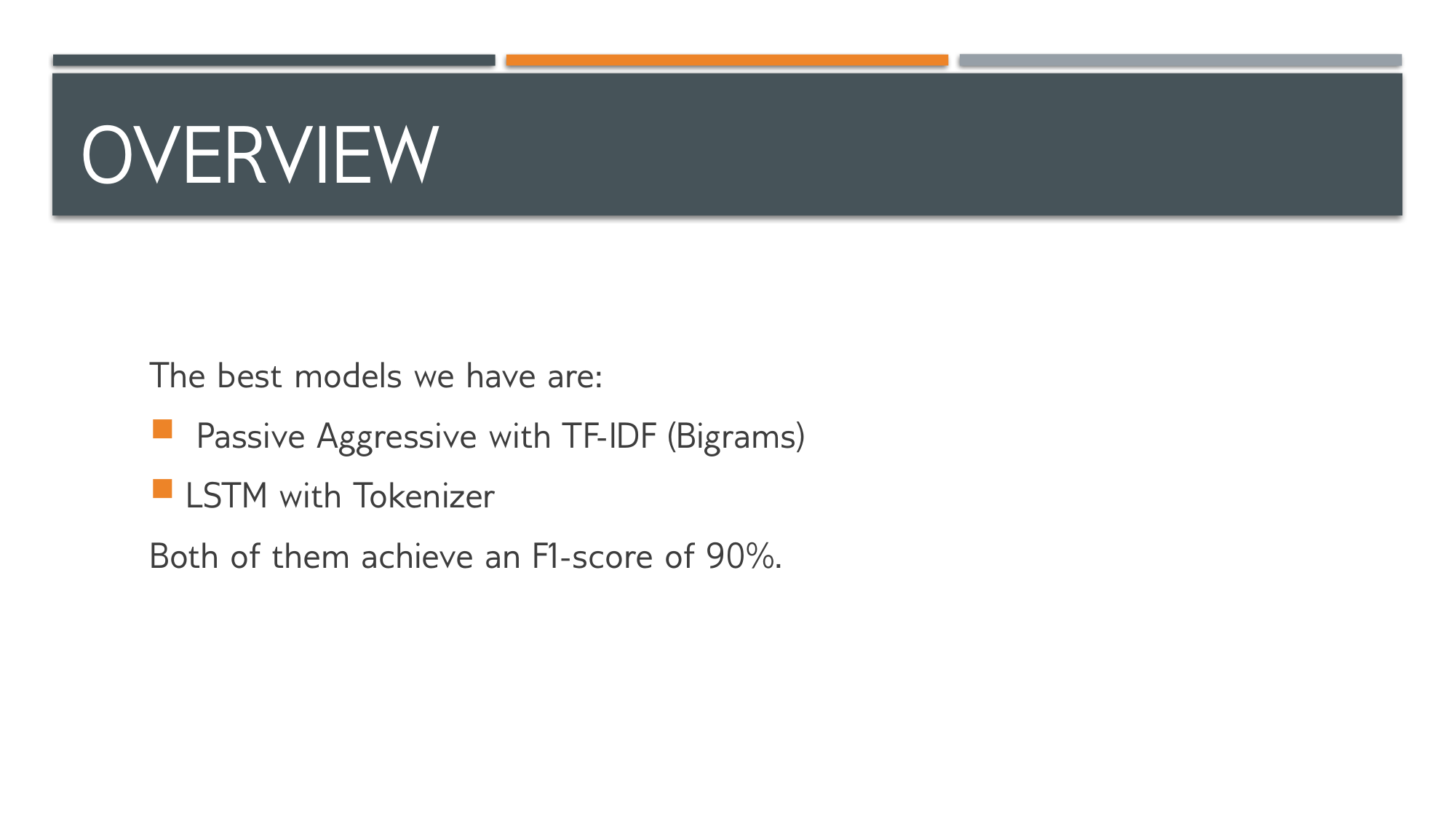

# Overview
The best models we have are:
 Passive Aggressive with TF-IDF (Bigrams)
LSTM with Tokenizer
Both of them achieve an F1-score of 90%.